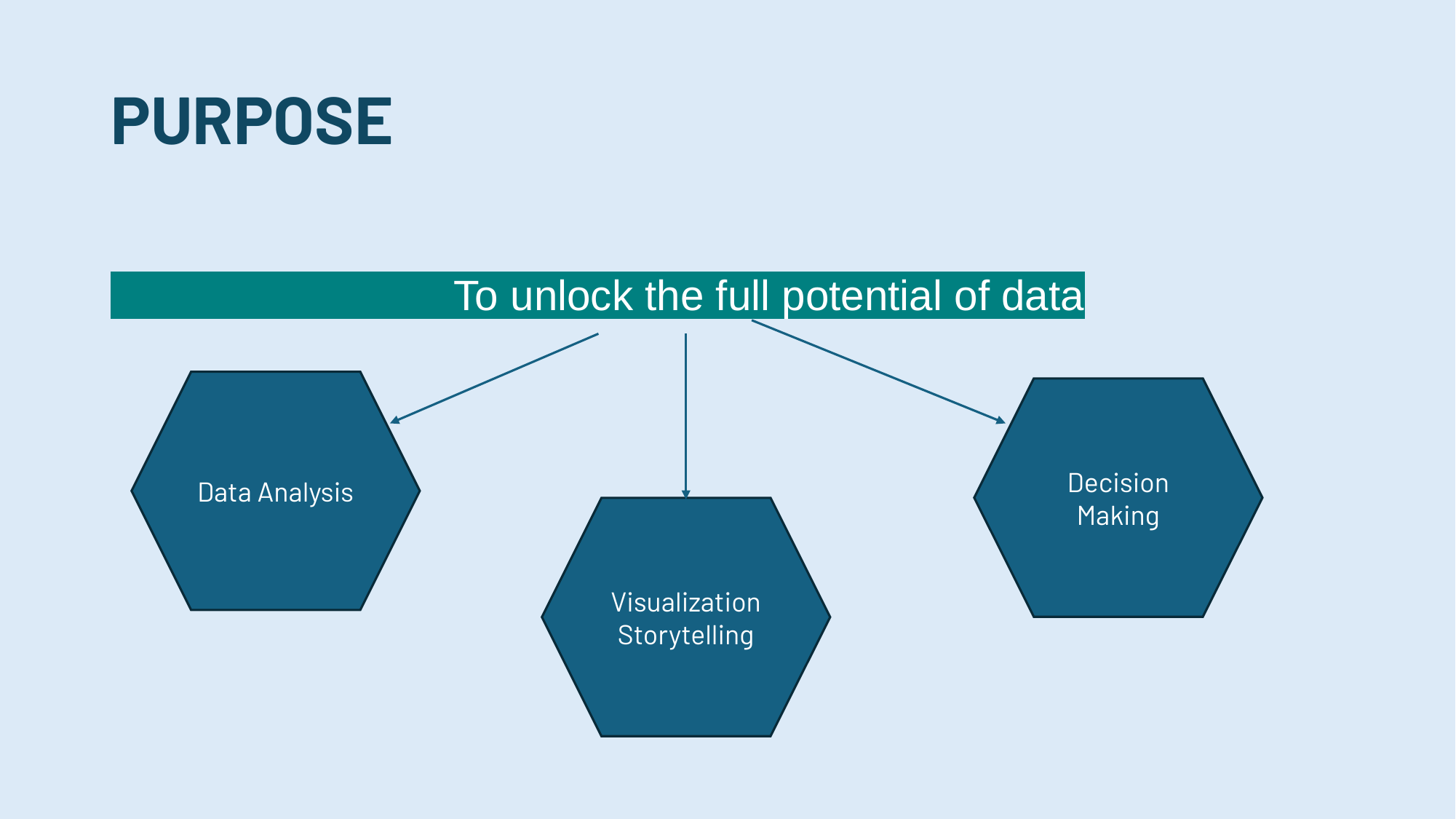

# PURPOSE

                             To unlock the full potential of data

Data Analysis
Decision Making
Visualization Storytelling